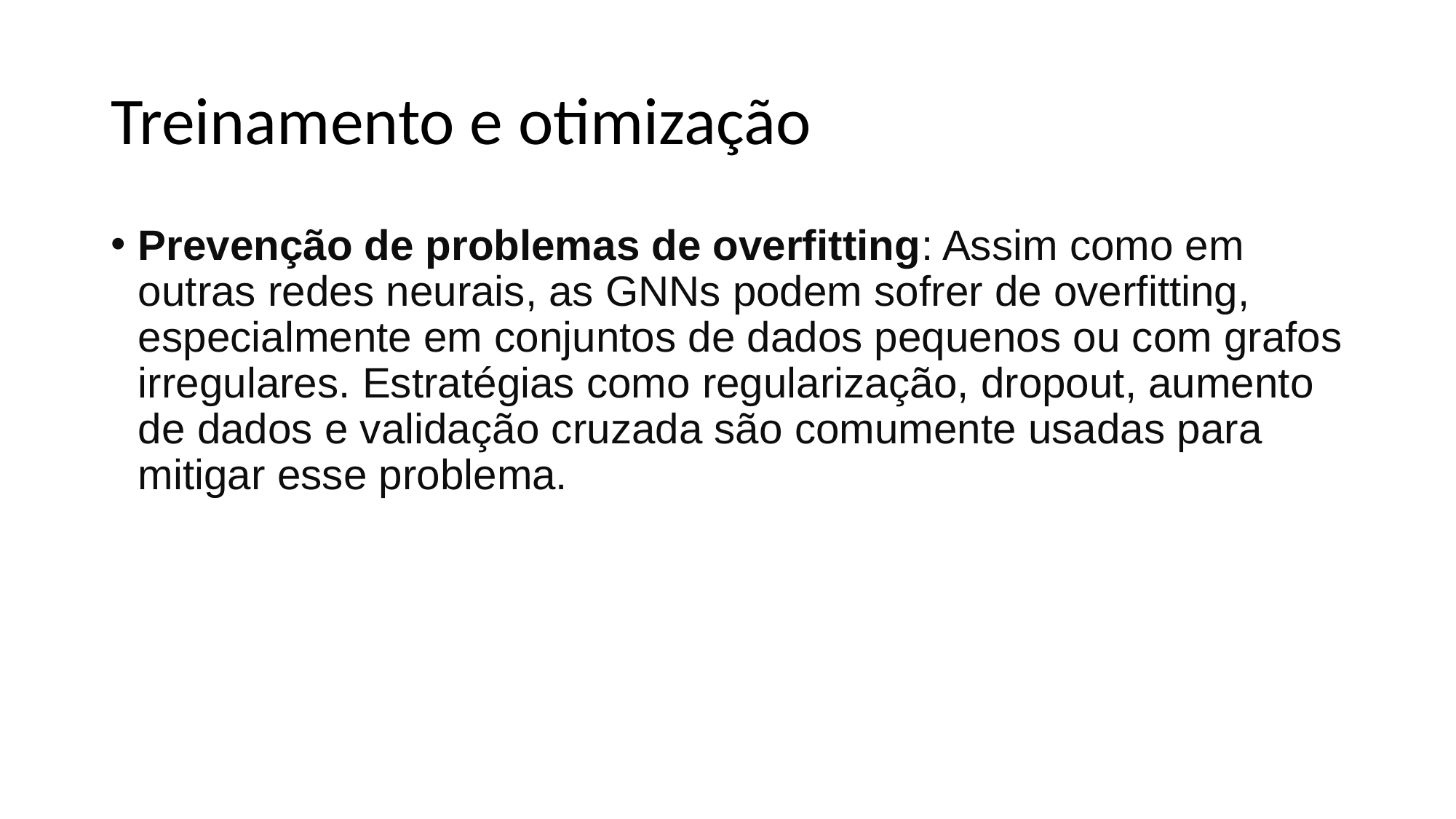

# Treinamento e otimização
Prevenção de problemas de overfitting: Assim como em outras redes neurais, as GNNs podem sofrer de overfitting, especialmente em conjuntos de dados pequenos ou com grafos irregulares. Estratégias como regularização, dropout, aumento de dados e validação cruzada são comumente usadas para mitigar esse problema.